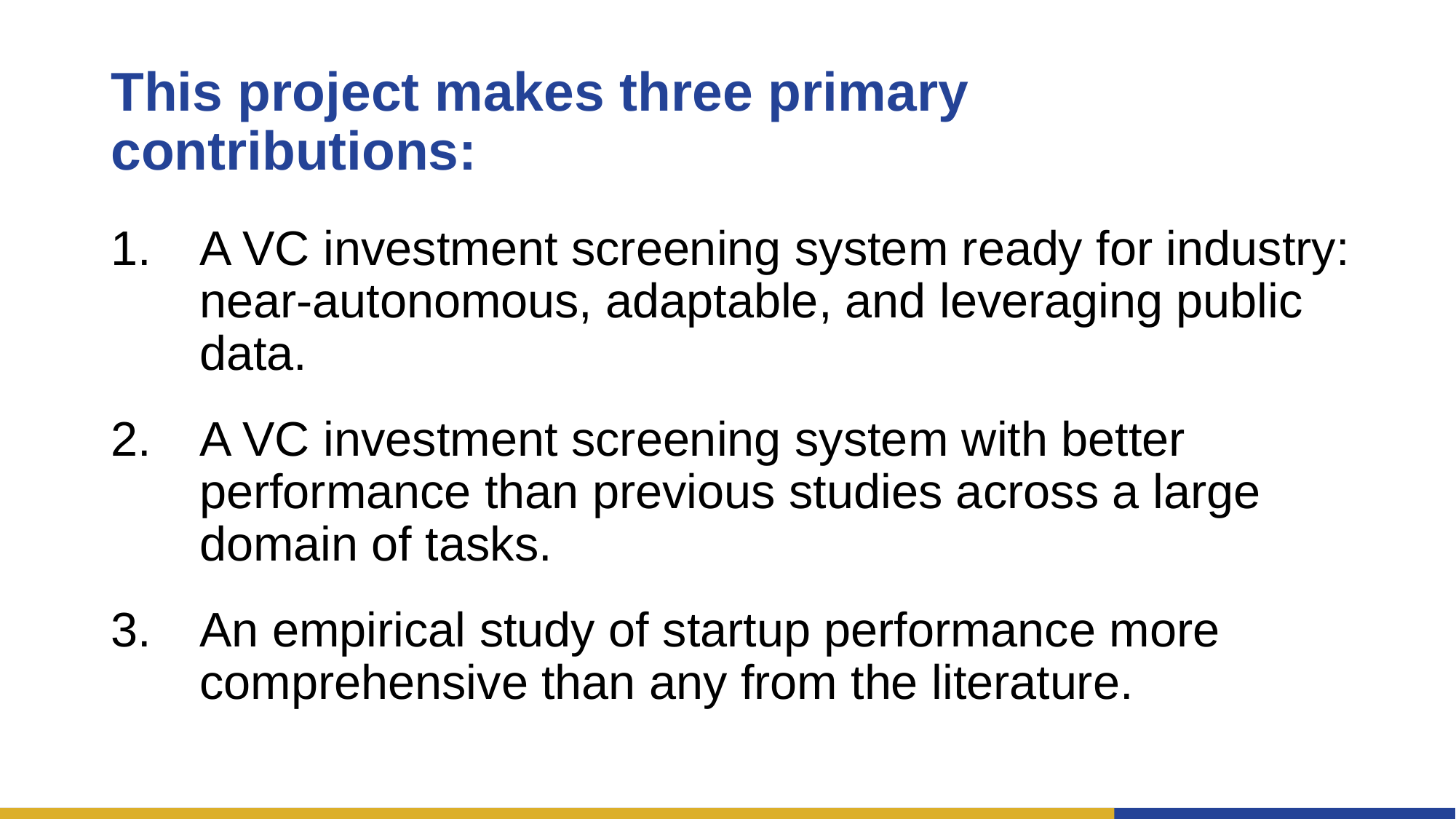

# This project makes three primary contributions:
A VC investment screening system ready for industry:
near-autonomous, adaptable, and leveraging public data.
A VC investment screening system with better performance than previous studies across a large domain of tasks.
An empirical study of startup performance more comprehensive than any from the literature.